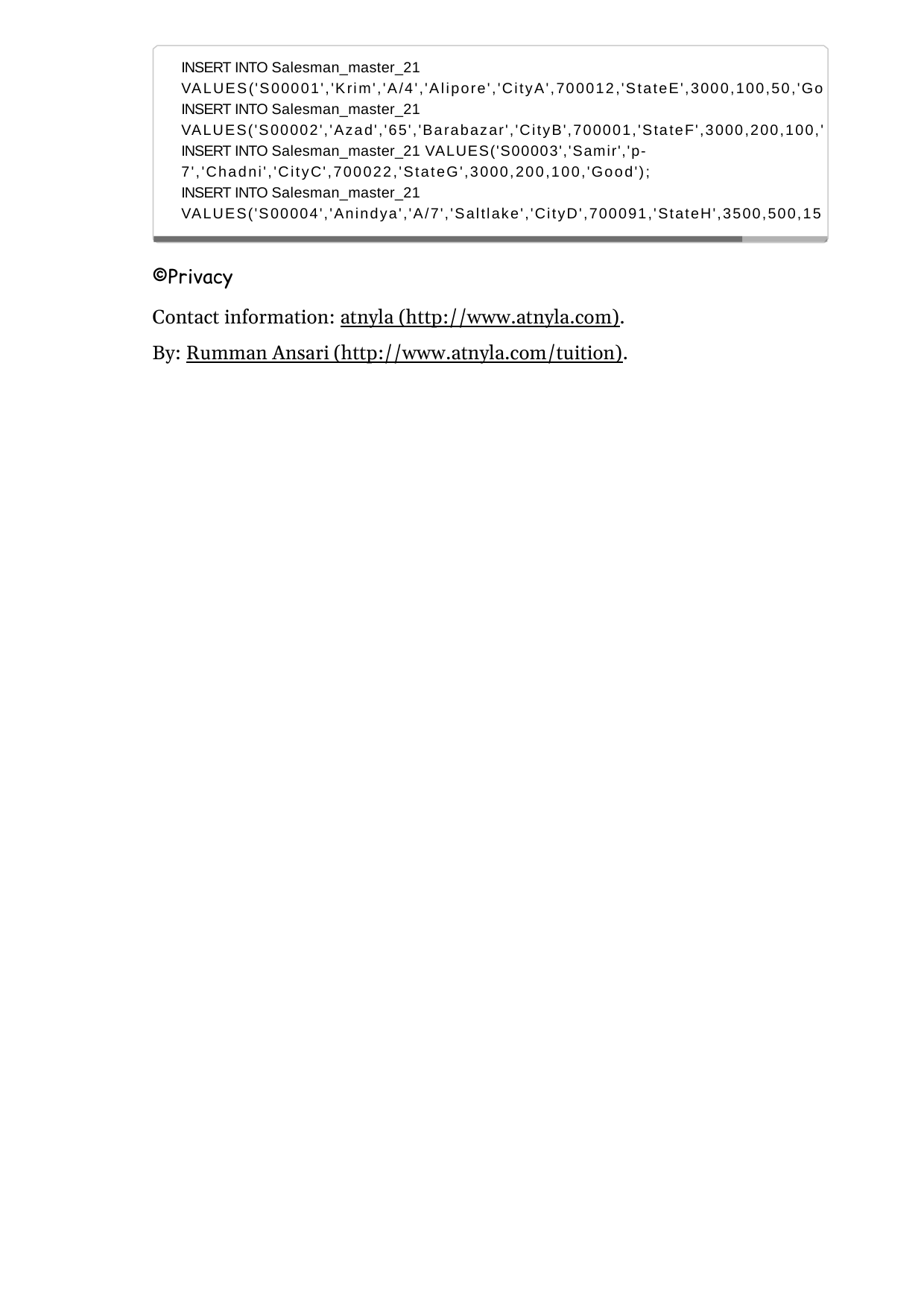

INSERT INTO Salesman_master_21  VALUES('S00001','Krim','A/4','Alipore','CityA',700012,'StateE',3000,100,50,'Go
INSERT INTO Salesman_master_21  VALUES('S00002','Azad','65','Barabazar','CityB',700001,'StateF',3000,200,100,'
INSERT INTO Salesman_master_21 VALUES('S00003','Samir','p-  7','Chadni','CityC',700022,'StateG',3000,200,100,'Good');
INSERT INTO Salesman_master_21  VALUES('S00004','Anindya','A/7','Saltlake','CityD',700091,'StateH',3500,500,15

©Privacy
Contact information: atnyla (http://www.atnyla.com).  By: Rumman Ansari (http://www.atnyla.com/tuition).